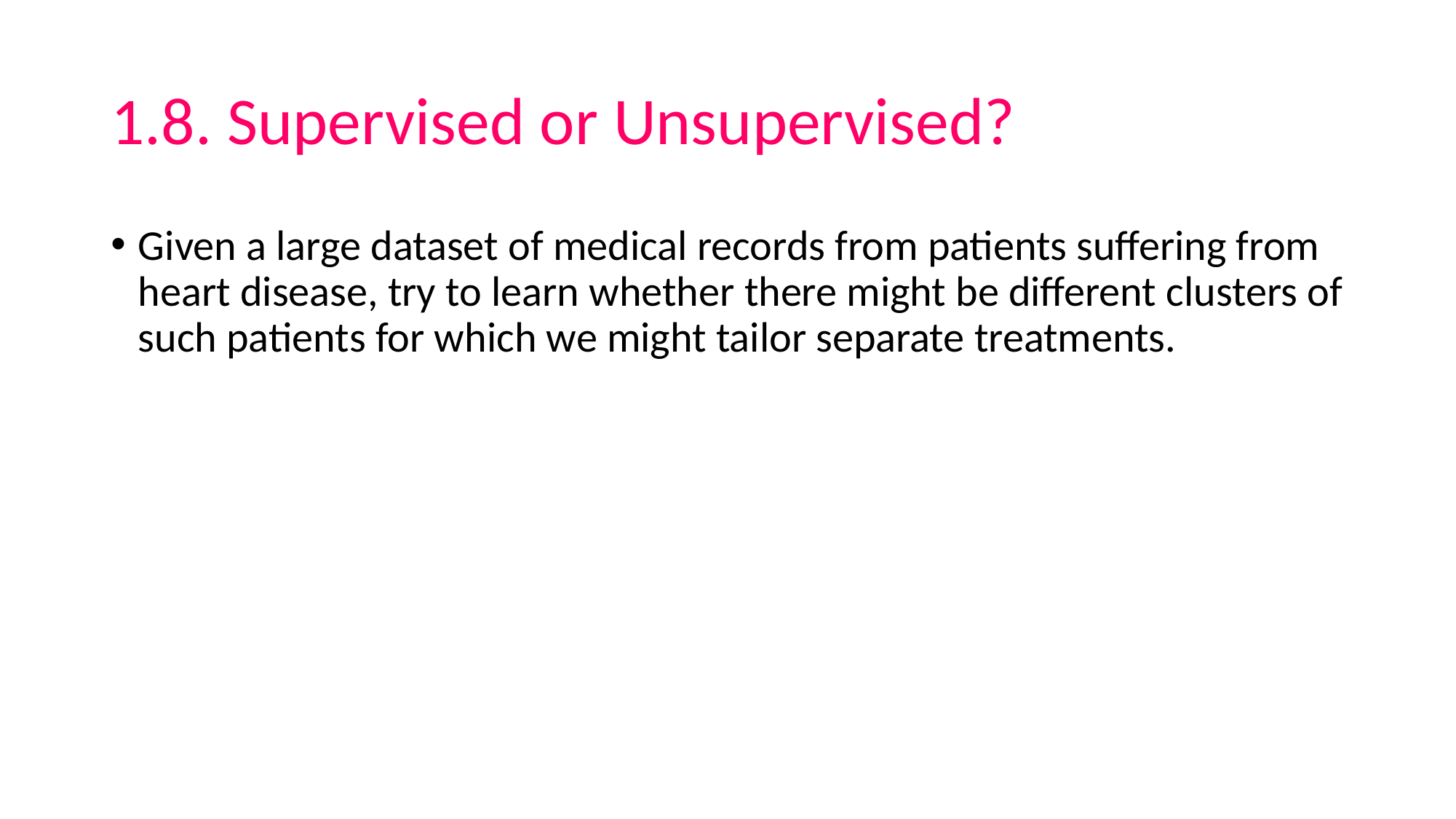

# 1.8. Supervised or Unsupervised?
Given a large dataset of medical records from patients suffering from heart disease, try to learn whether there might be different clusters of such patients for which we might tailor separate treatments.